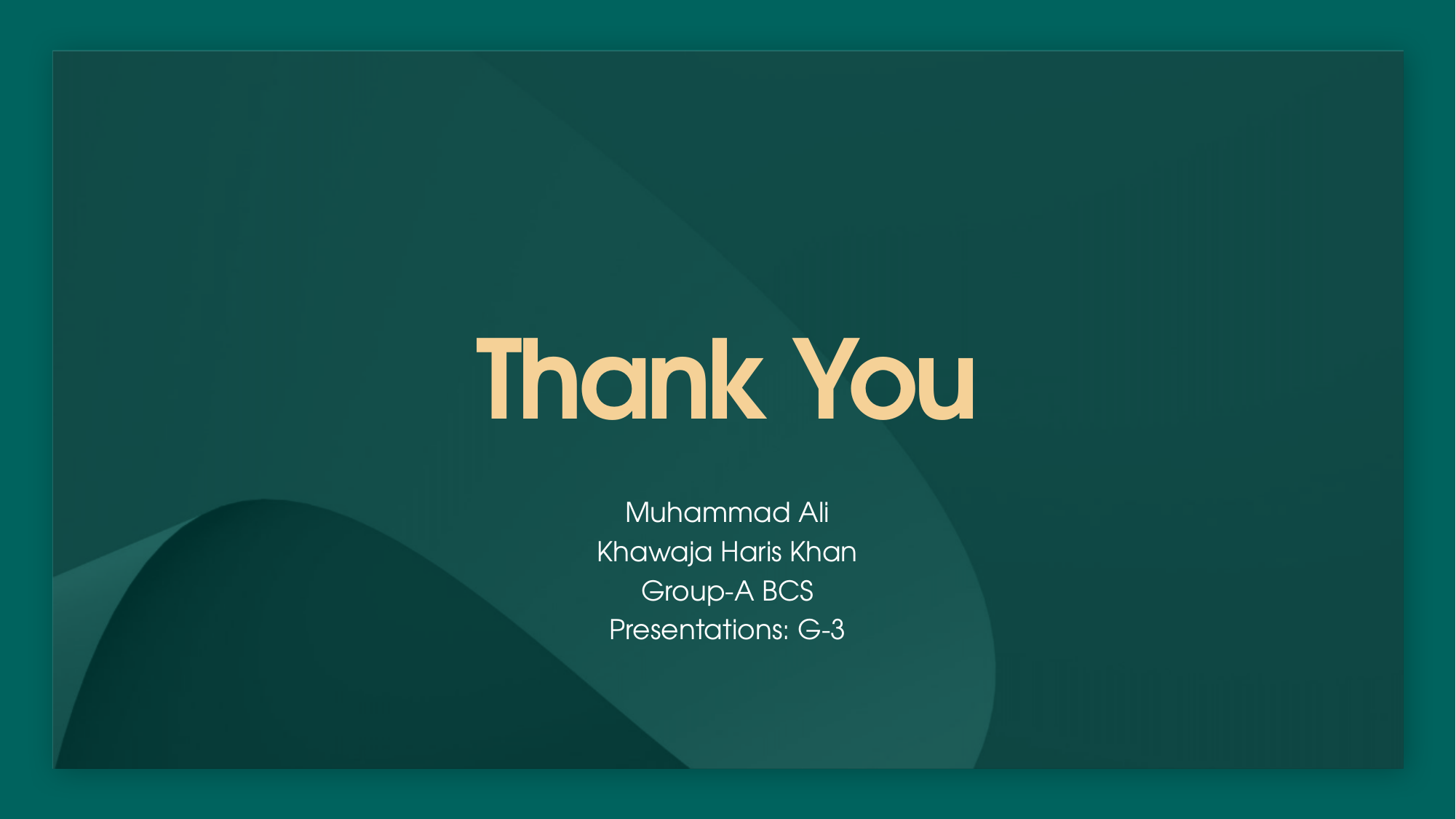

# Thank You
Muhammad Ali
Khawaja Haris Khan
Group-A BCS
Presentations: G-3